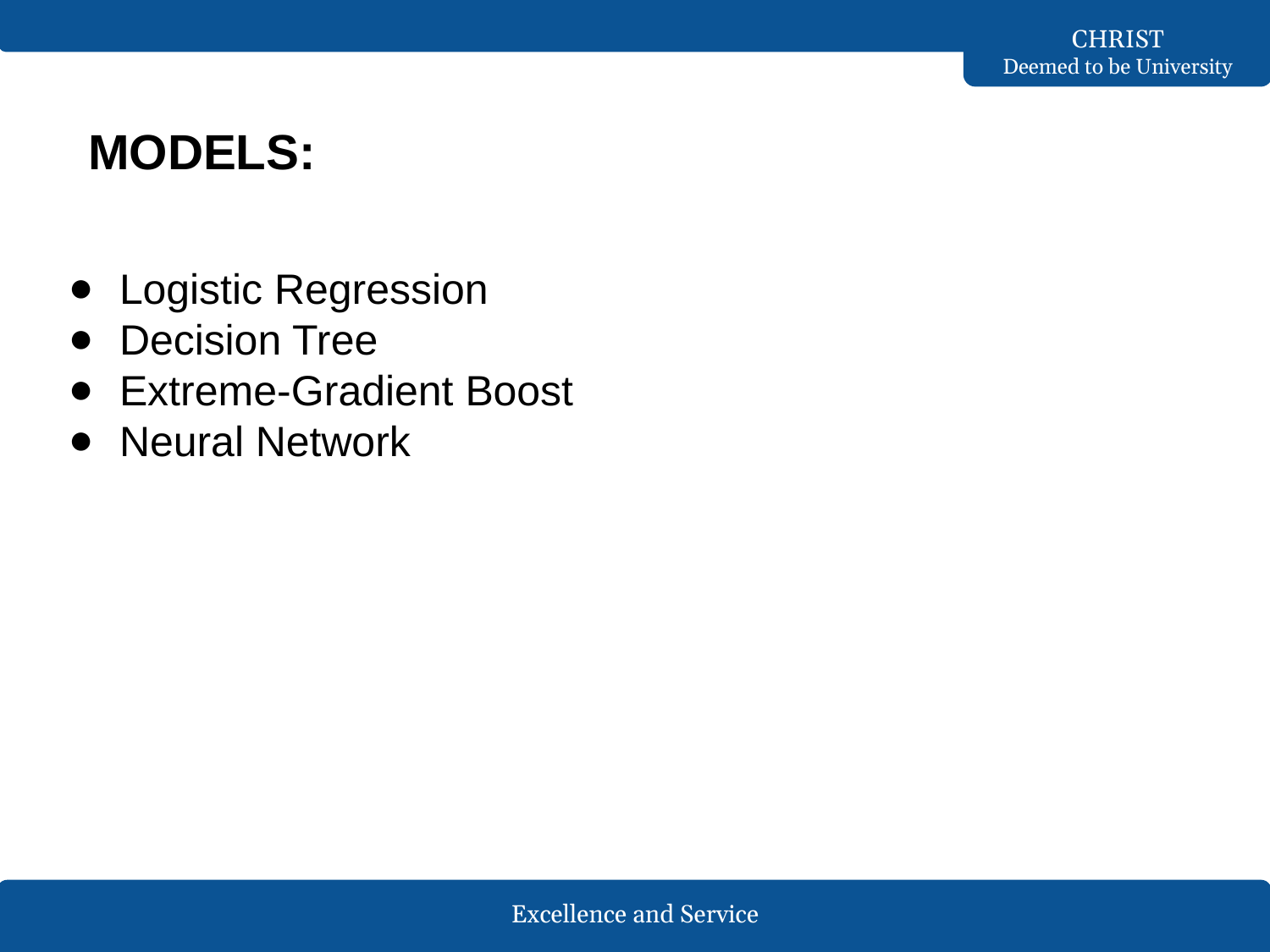

# MODELS:
Logistic Regression
Decision Tree
Extreme-Gradient Boost
Neural Network